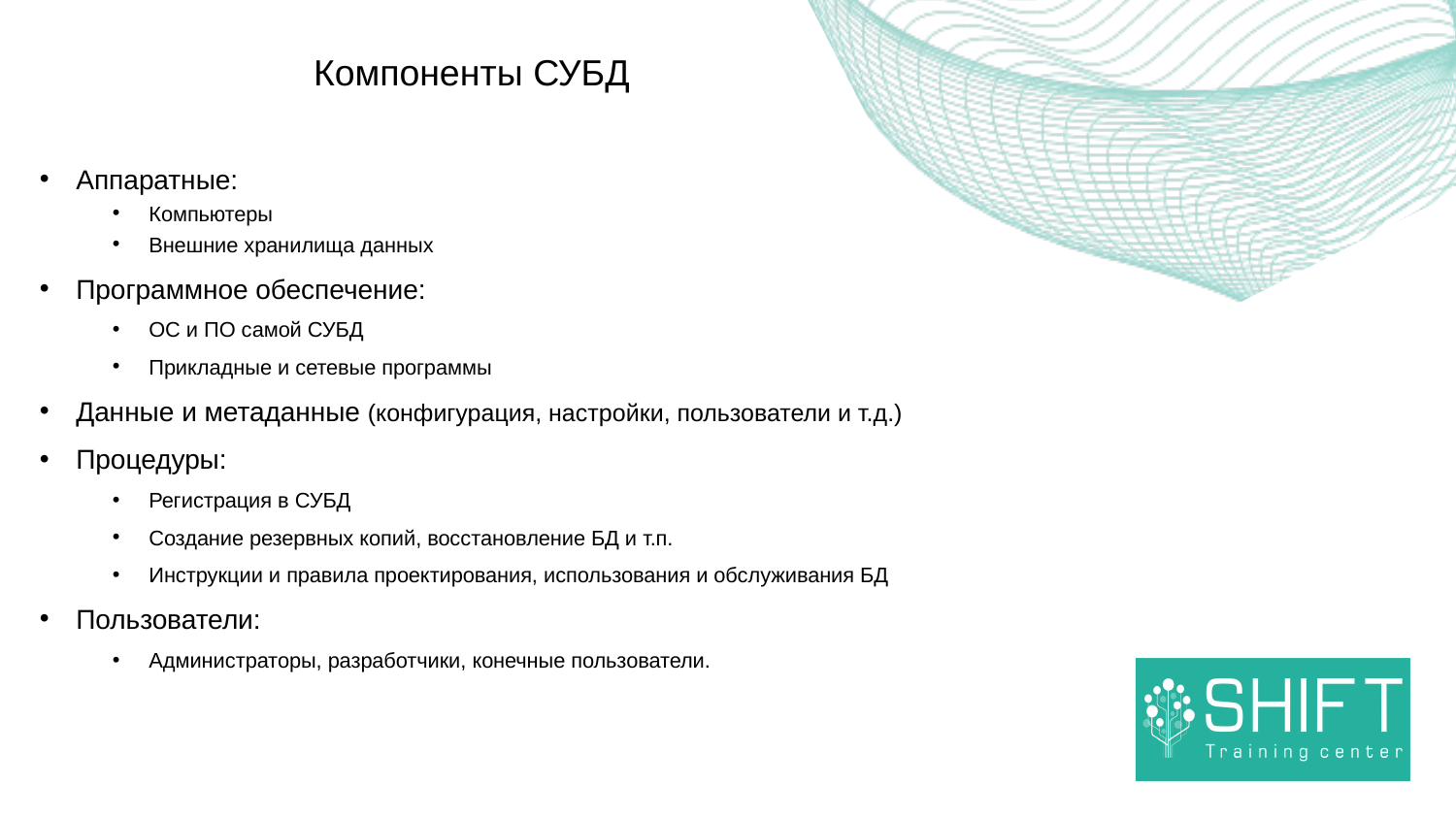

# Компоненты СУБД
Аппаратные:
Компьютеры
Внешние хранилища данных
Программное обеспечение:
ОС и ПО самой СУБД
Прикладные и сетевые программы
Данные и метаданные (конфигурация, настройки, пользователи и т.д.)
Процедуры:
Регистрация в СУБД
Создание резервных копий, восстановление БД и т.п.
Инструкции и правила проектирования, использования и обслуживания БД
Пользователи:
Администраторы, разработчики, конечные пользователи.